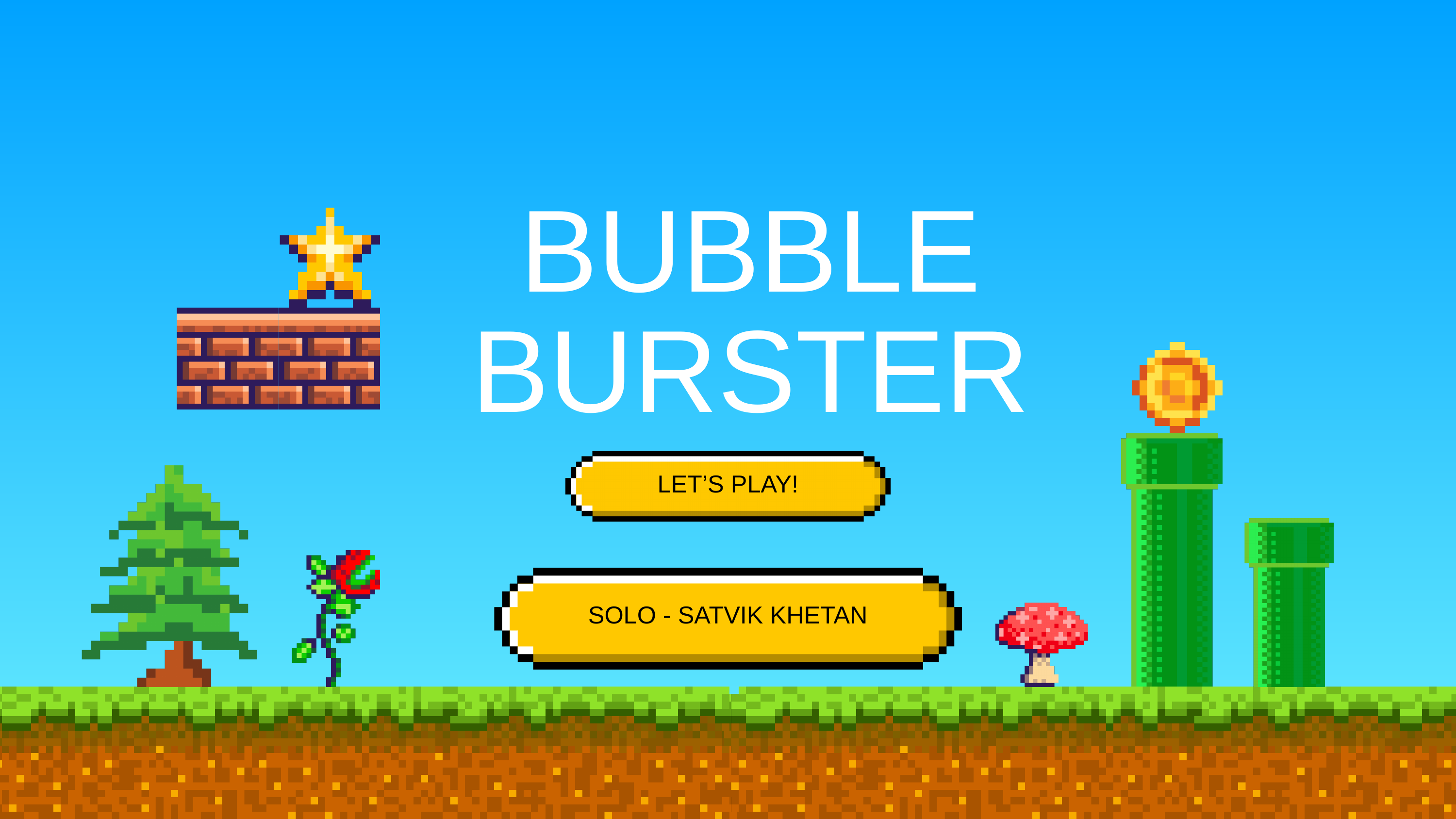

BUBBLE
BURSTER

LET’S PLAY!

SOLO - SATVIK KHETAN